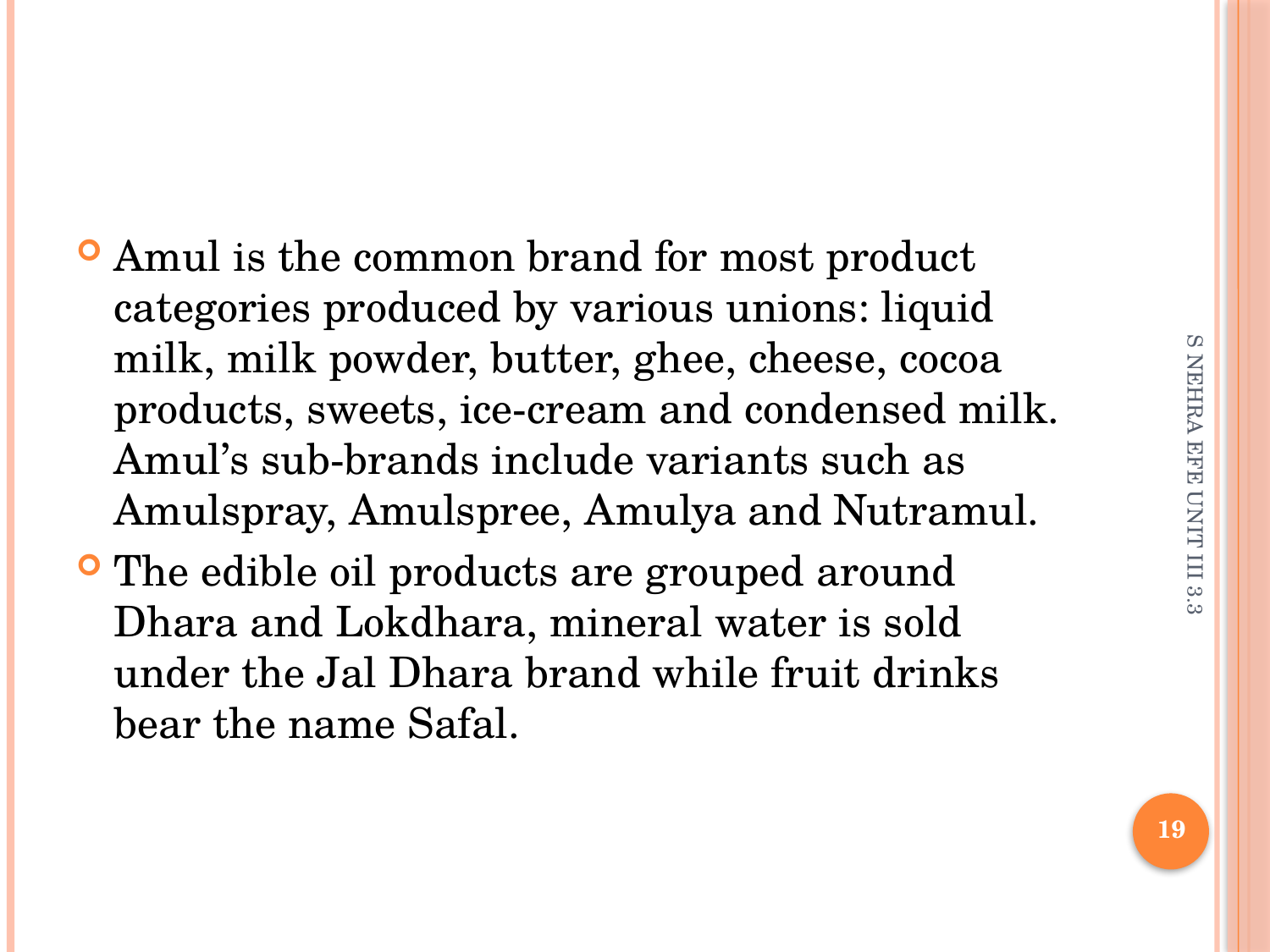

#
Amul is the common brand for most product categories produced by various unions: liquid milk, milk powder, butter, ghee, cheese, cocoa products, sweets, ice-cream and condensed milk. Amul’s sub-brands include variants such as Amulspray, Amulspree, Amulya and Nutramul.
The edible oil products are grouped around Dhara and Lokdhara, mineral water is sold under the Jal Dhara brand while fruit drinks bear the name Safal.

S NEHRA EFE UNIT III 3.3
19